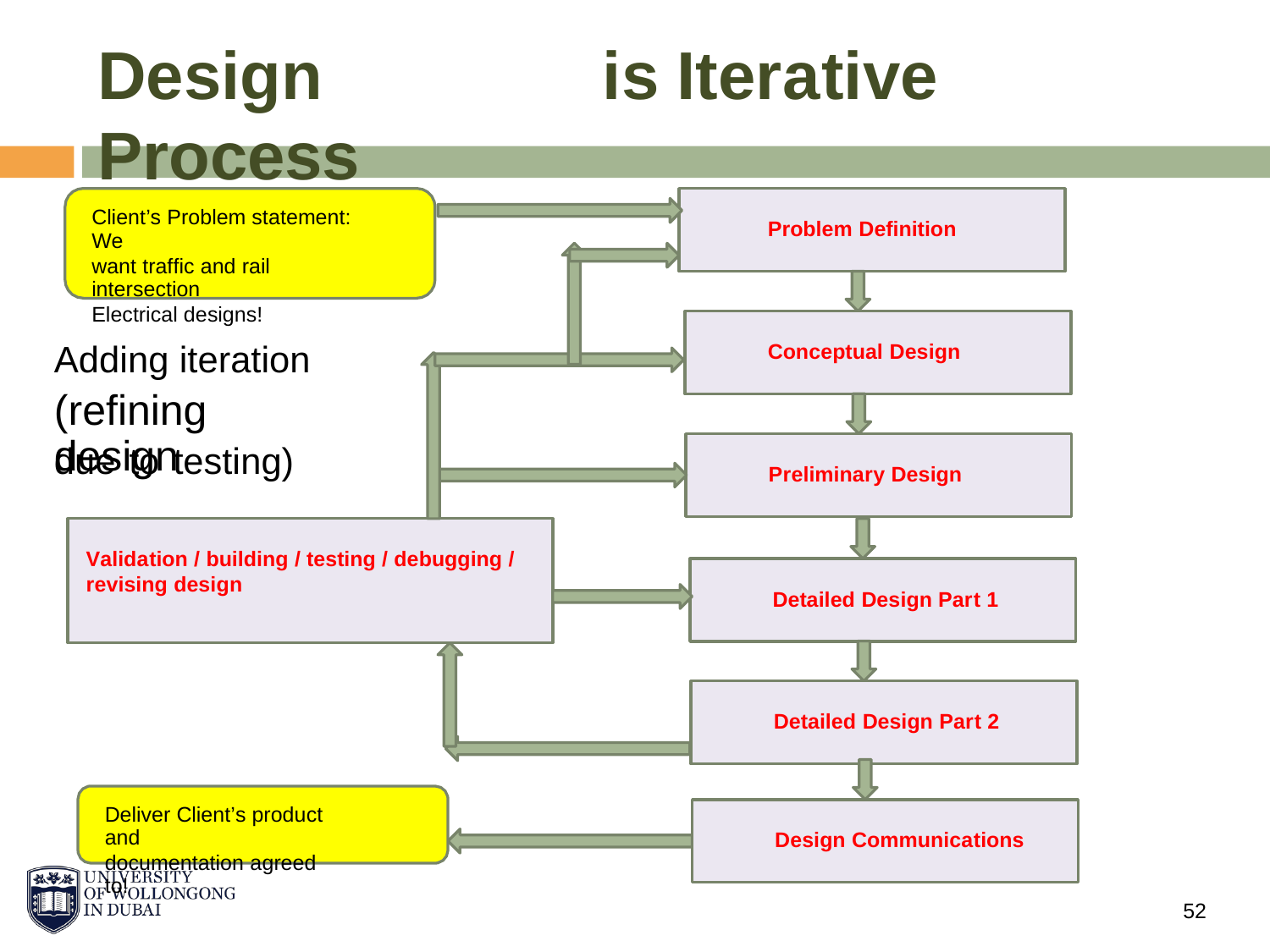

Design Process
is
Iterative

Problem Definition

Client’s Problem statement: We
want traffic and rail intersection
Electrical designs!

Conceptual Design
Adding iteration
(refining design

Preliminary Design
due
to
testing)

Validation / building / testing / debugging /
revising design

Detailed Design Part 1

Detailed Design Part 2

Design Communications
Deliver Client’s product and
documentation agreed to!

52